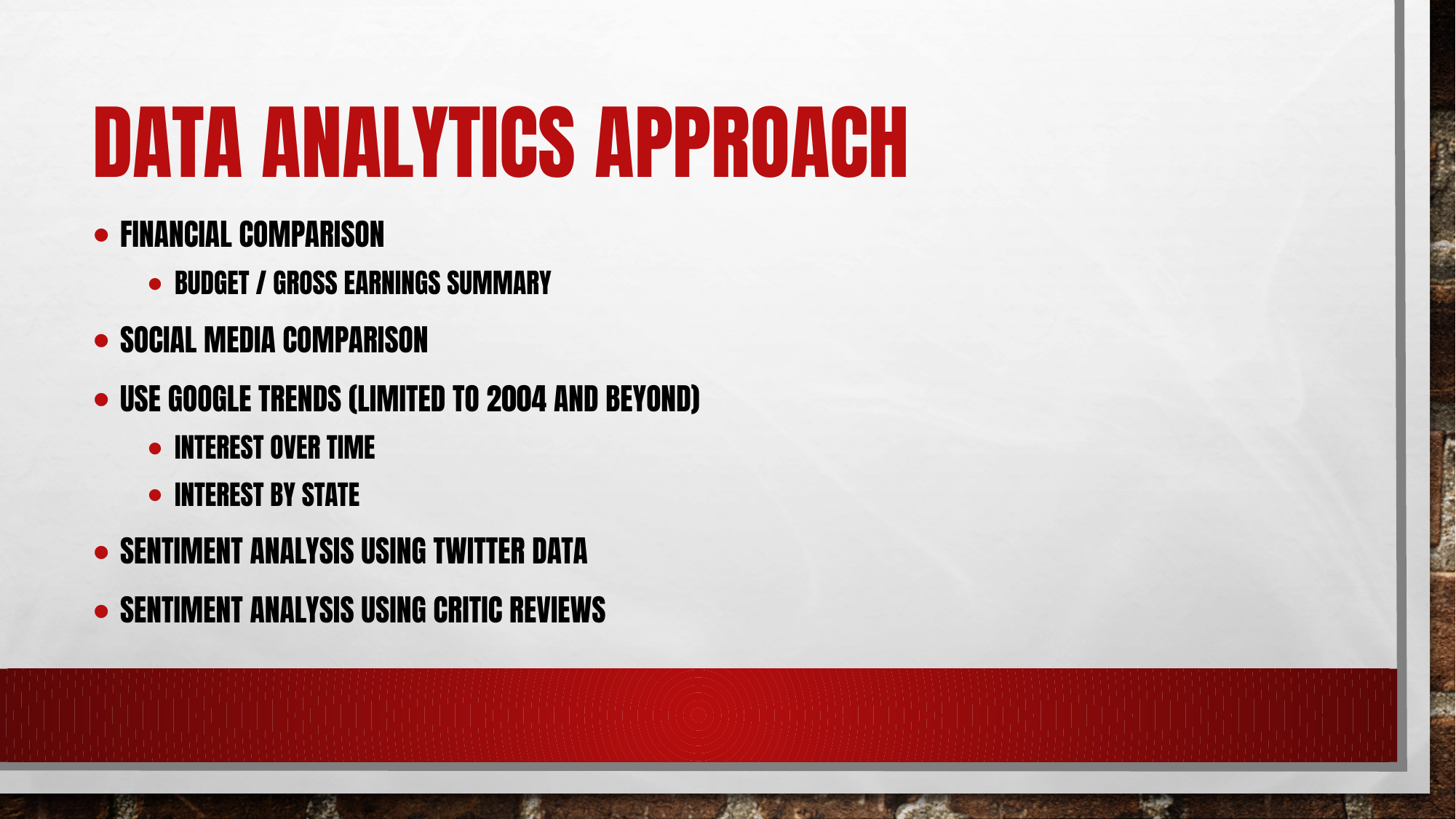

# Data Analytics Approach
financial comparison
Budget / gross earnings summary
Social Media Comparison
Use google trends (limited to 2004 and beyond)
interest over time
Interest by state
Sentiment Analysis using Twitter data
Sentiment analysis using critic reviews